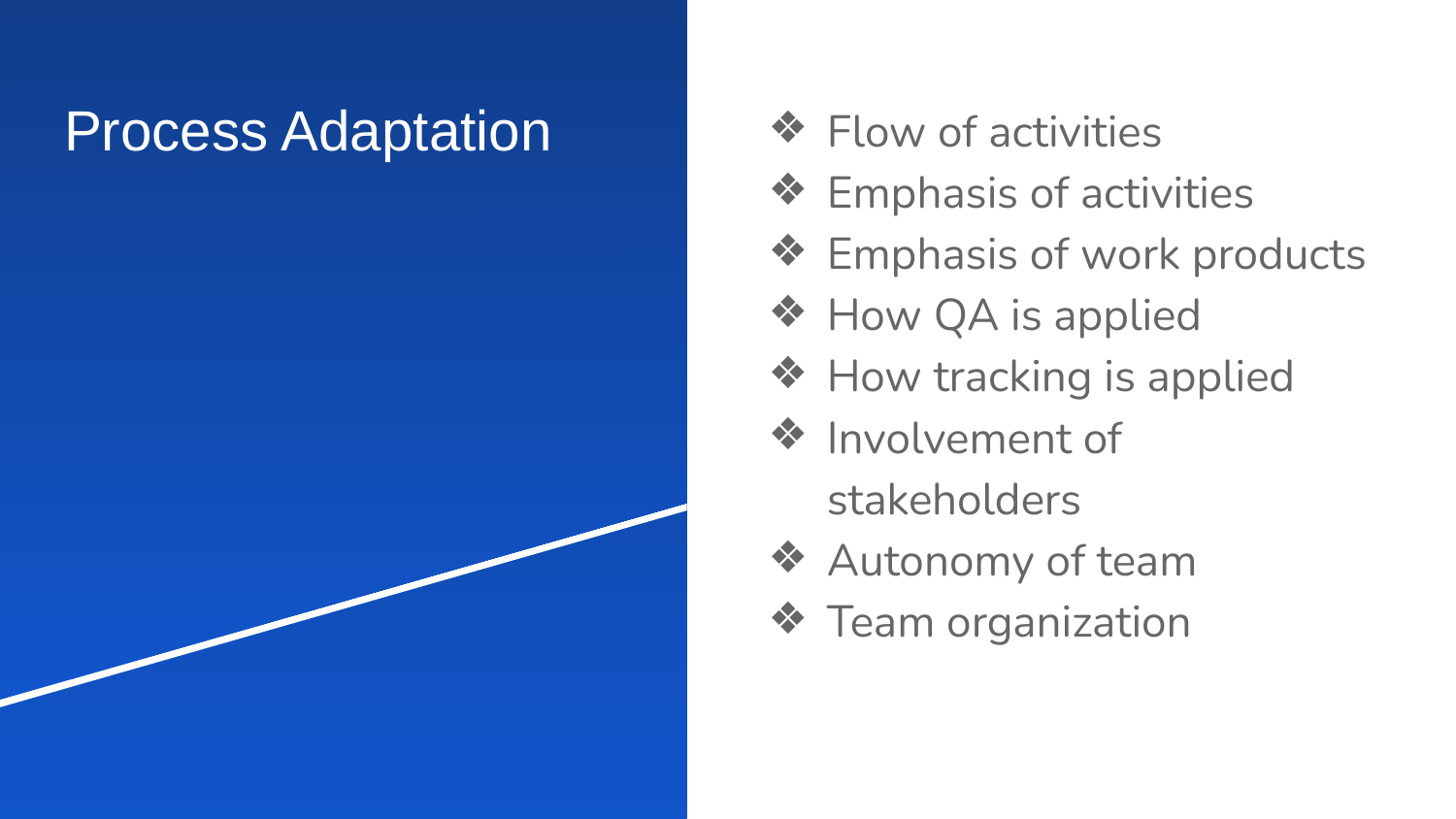

# Process Adaptation
Flow of activities
Emphasis of activities
Emphasis of work products
How QA is applied
How tracking is applied
Involvement of stakeholders
Autonomy of team
Team organization